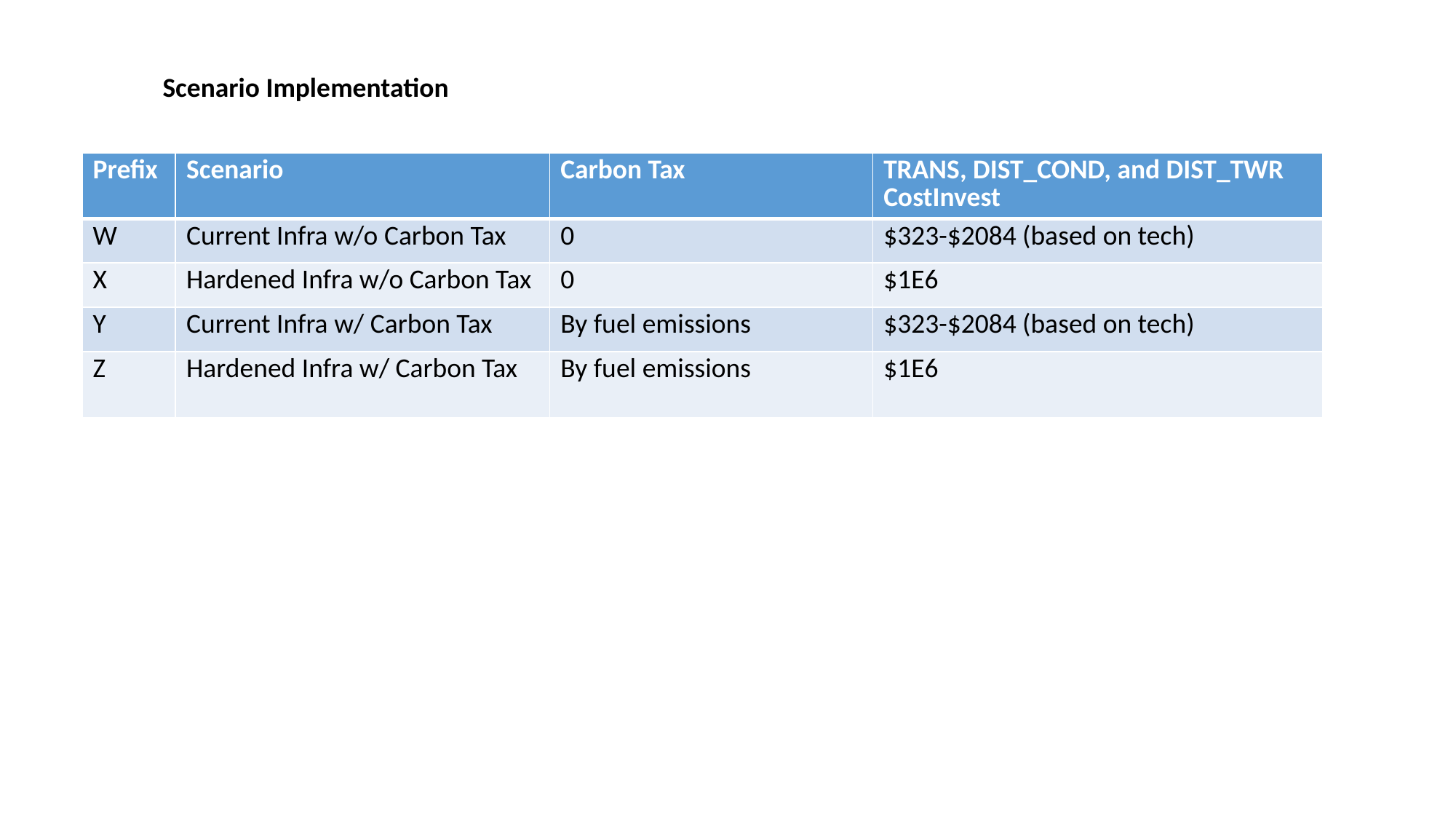

Scenario Implementation
| Prefix | Scenario | Carbon Tax | TRANS, DIST\_COND, and DIST\_TWR CostInvest |
| --- | --- | --- | --- |
| W | Current Infra w/o Carbon Tax | 0 | $323-$2084 (based on tech) |
| X | Hardened Infra w/o Carbon Tax | 0 | $1E6 |
| Y | Current Infra w/ Carbon Tax | By fuel emissions | $323-$2084 (based on tech) |
| Z | Hardened Infra w/ Carbon Tax | By fuel emissions | $1E6 |